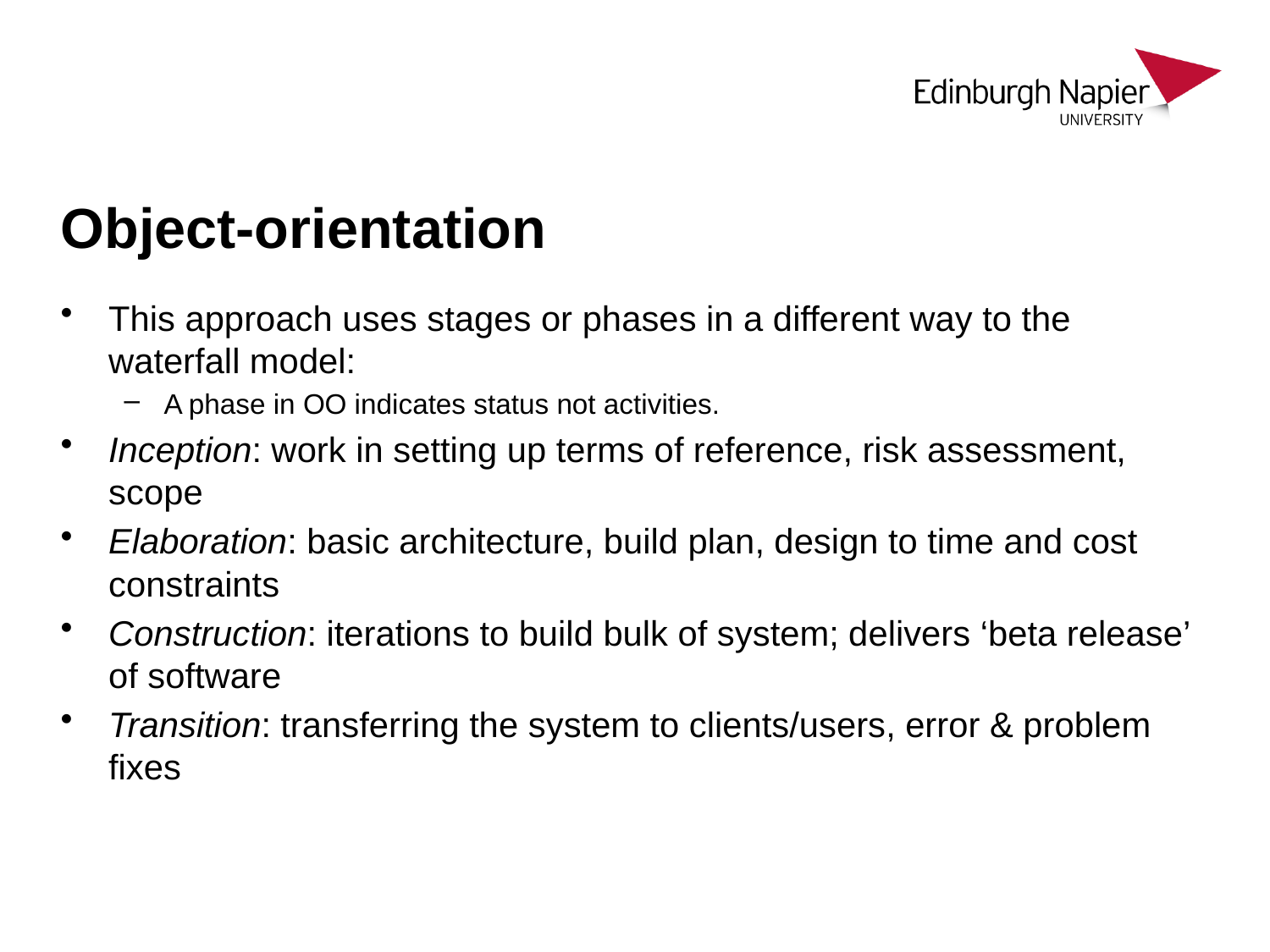

# Object-orientation
This approach uses stages or phases in a different way to the waterfall model:
A phase in OO indicates status not activities.
Inception: work in setting up terms of reference, risk assessment, scope
Elaboration: basic architecture, build plan, design to time and cost constraints
Construction: iterations to build bulk of system; delivers ‘beta release’ of software
Transition: transferring the system to clients/users, error & problem fixes